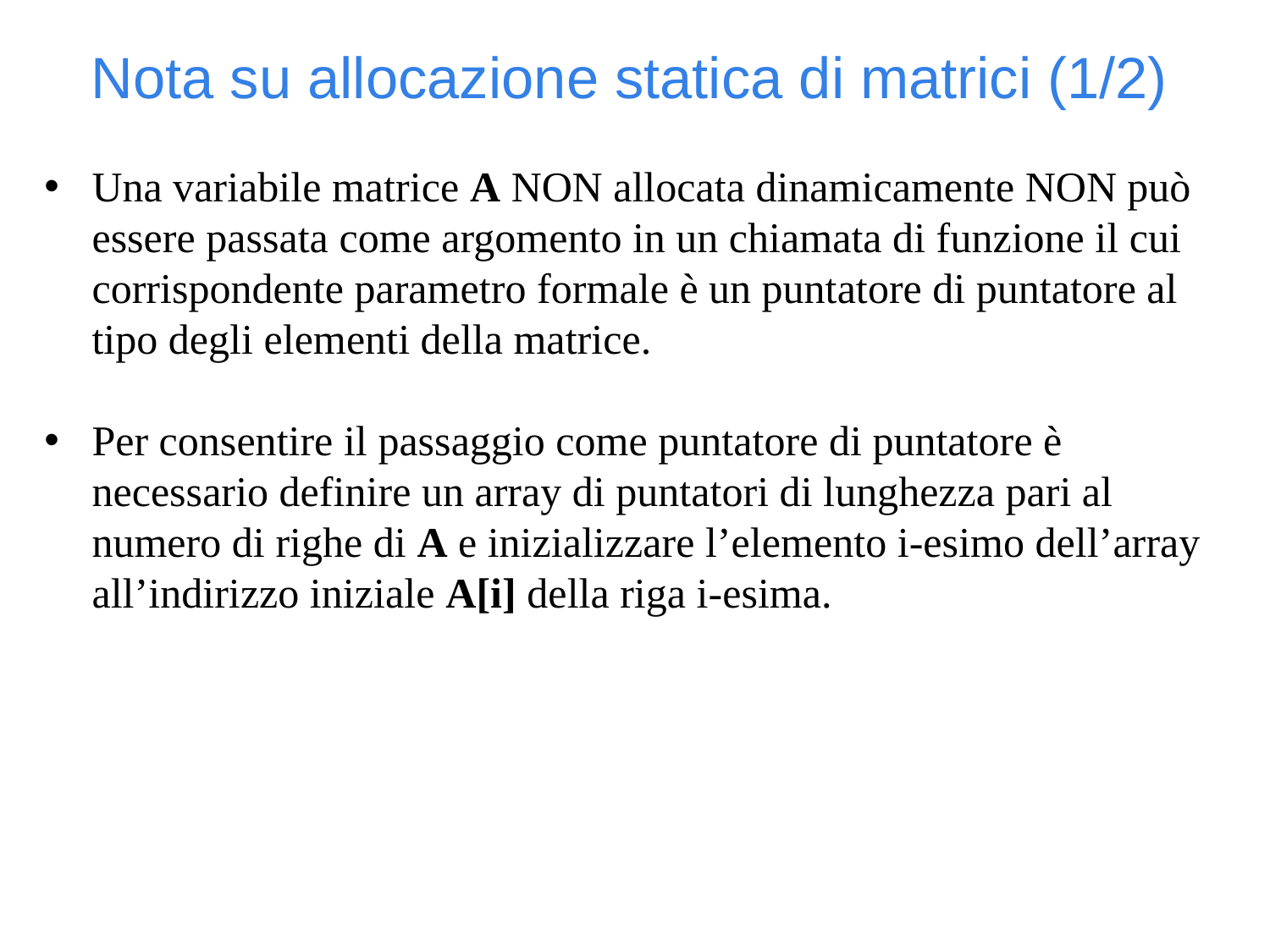

Nota su allocazione statica di matrici (1/2)

Una variabile matrice A NON allocata dinamicamente NON può essere passata come argomento in un chiamata di funzione il cui corrispondente parametro formale è un puntatore di puntatore al tipo degli elementi della matrice.

Per consentire il passaggio come puntatore di puntatore è necessario definire un array di puntatori di lunghezza pari al numero di righe di A e inizializzare l’elemento i-esimo dell’array all’indirizzo iniziale A[i] della riga i-esima.